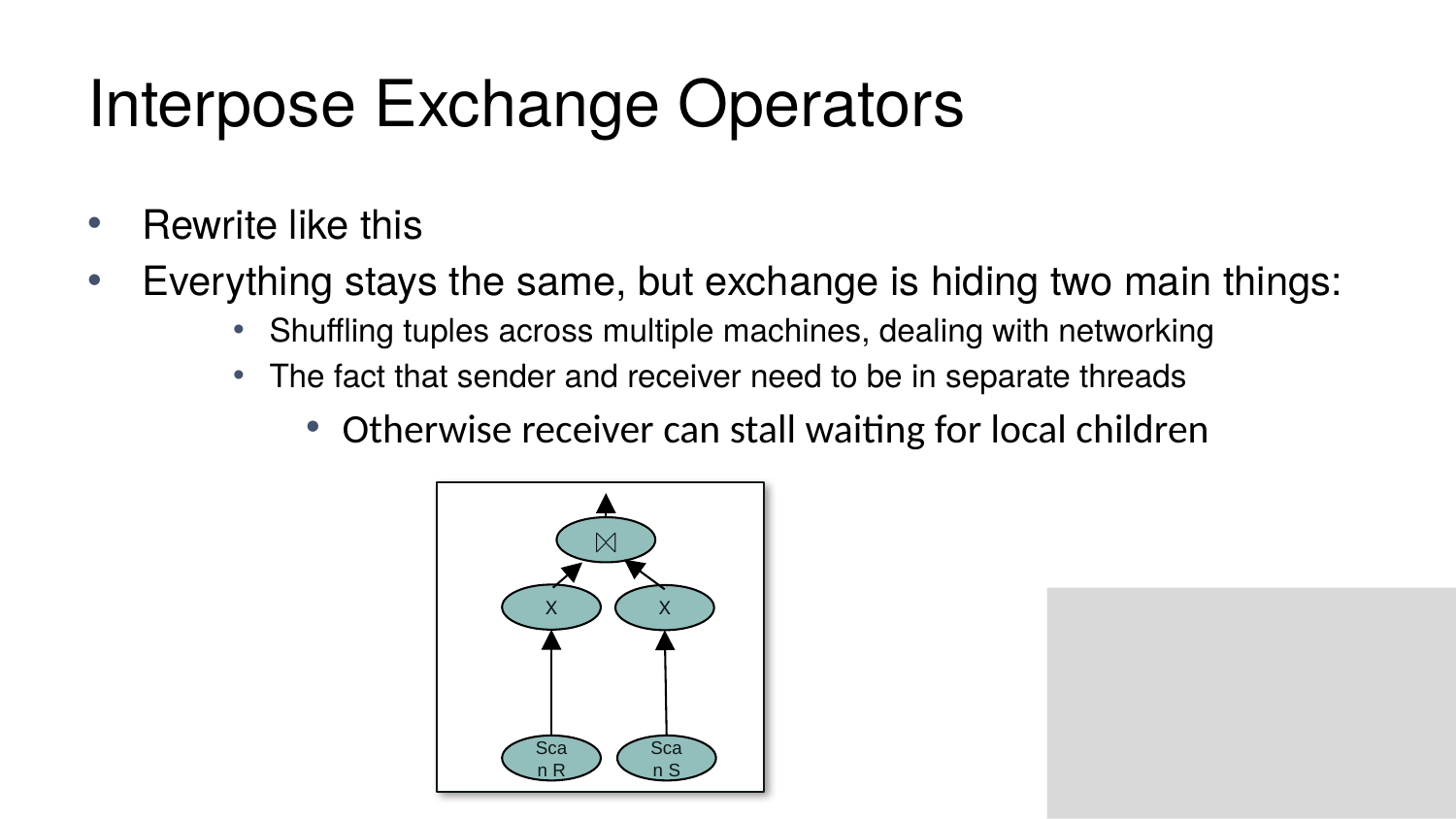

# Interpose Exchange Operators
Rewrite like this
Everything stays the same, but exchange is hiding two main things:
Shuffling tuples across multiple machines, dealing with networking
The fact that sender and receiver need to be in separate threads
Otherwise receiver can stall waiting for local children

⨝
X
X
Scan R
Scan S